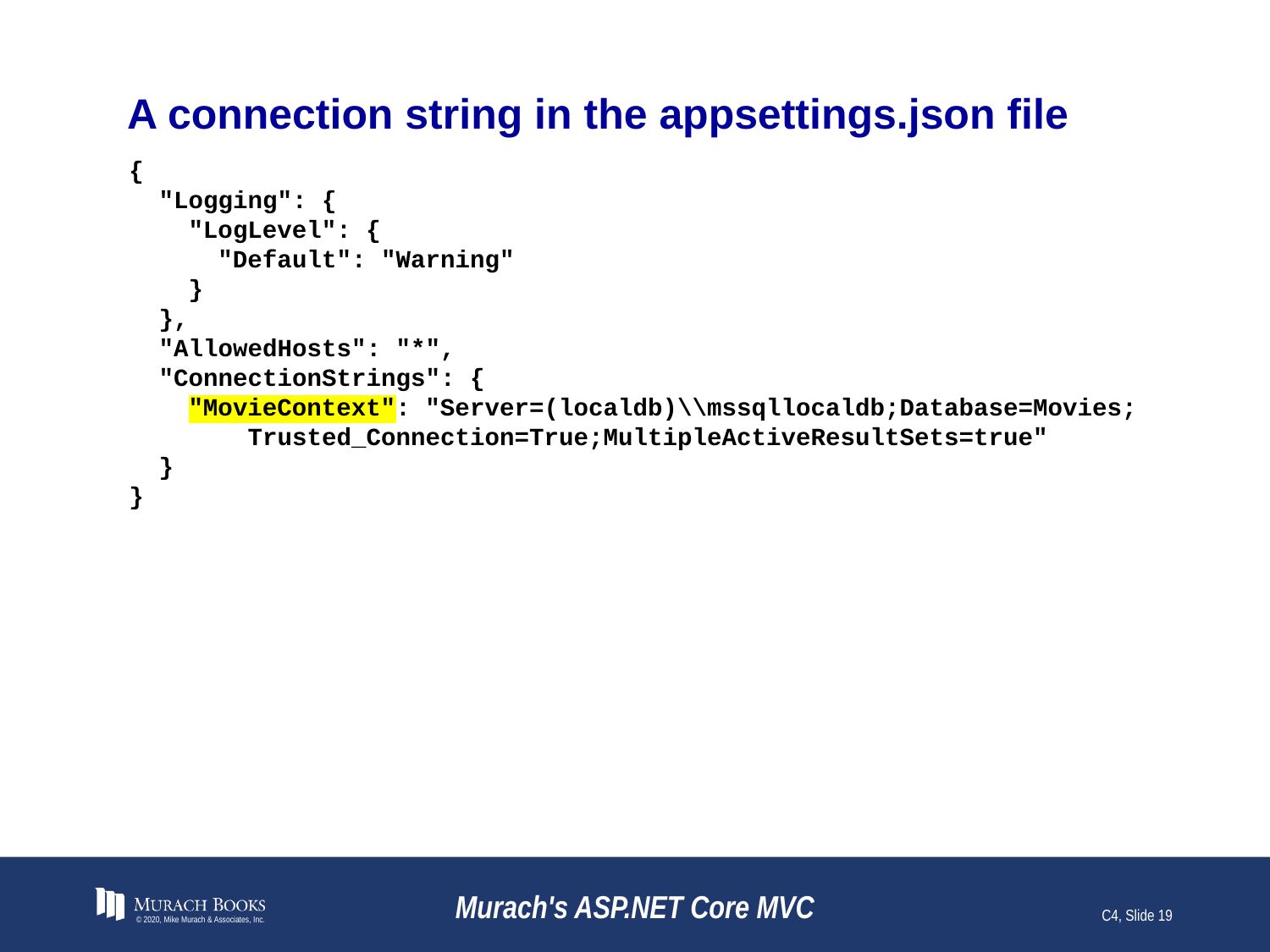

# A connection string in the appsettings.json file
{
  "Logging": {
    "LogLevel": {
      "Default": "Warning"
    }
  },
  "AllowedHosts": "*",
  "ConnectionStrings": {
    "MovieContext": "Server=(localdb)\\mssqllocaldb;Database=Movies;
        Trusted_Connection=True;MultipleActiveResultSets=true"
  }
}

© 2020, Mike Murach & Associates, Inc.
Murach's ASP.NET Core MVC

C4, Slide 19